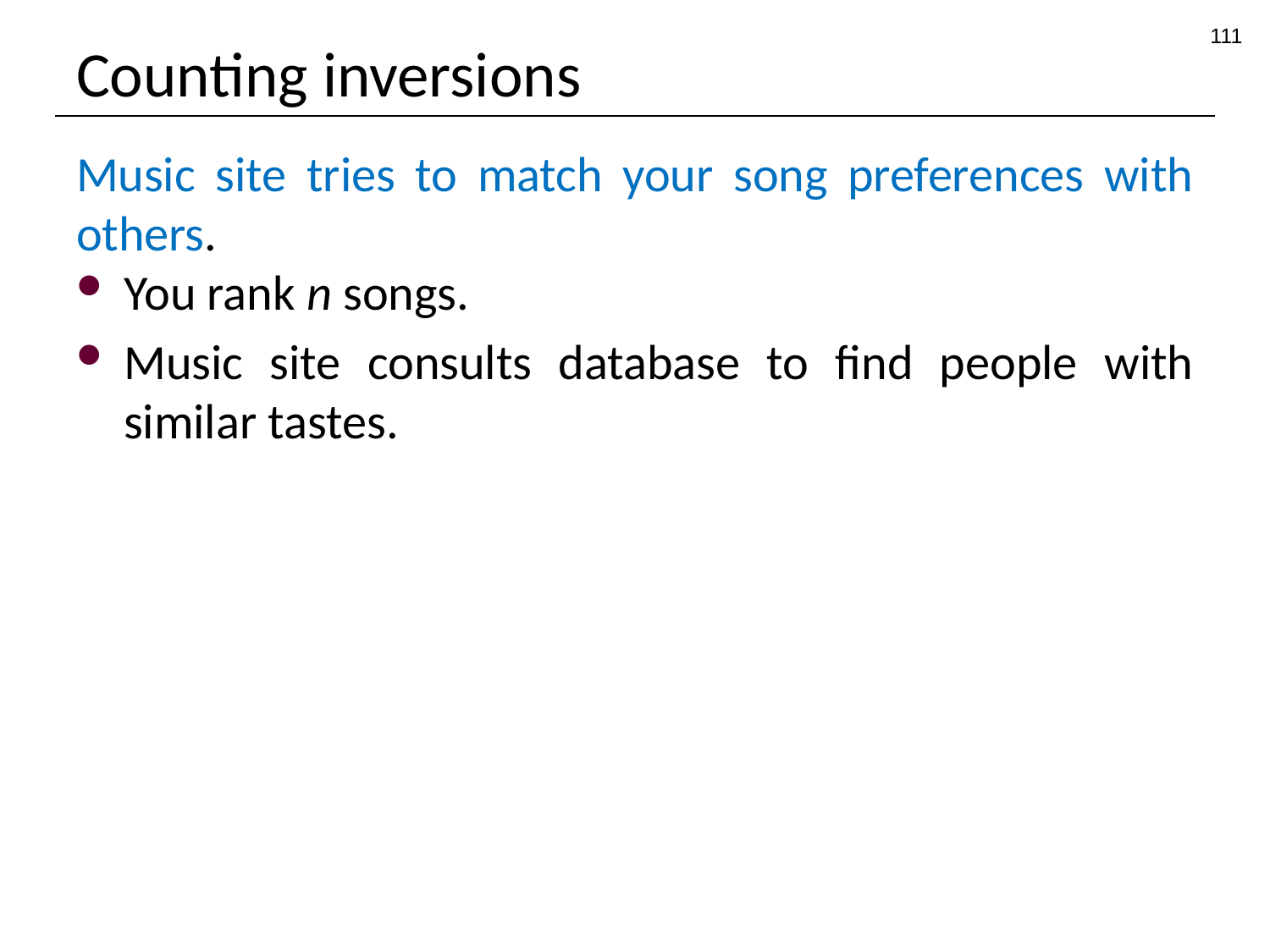

111
# Counting inversions
Music site tries to match your song preferences with others.
You rank n songs.
Music site consults database to find people with similar tastes.